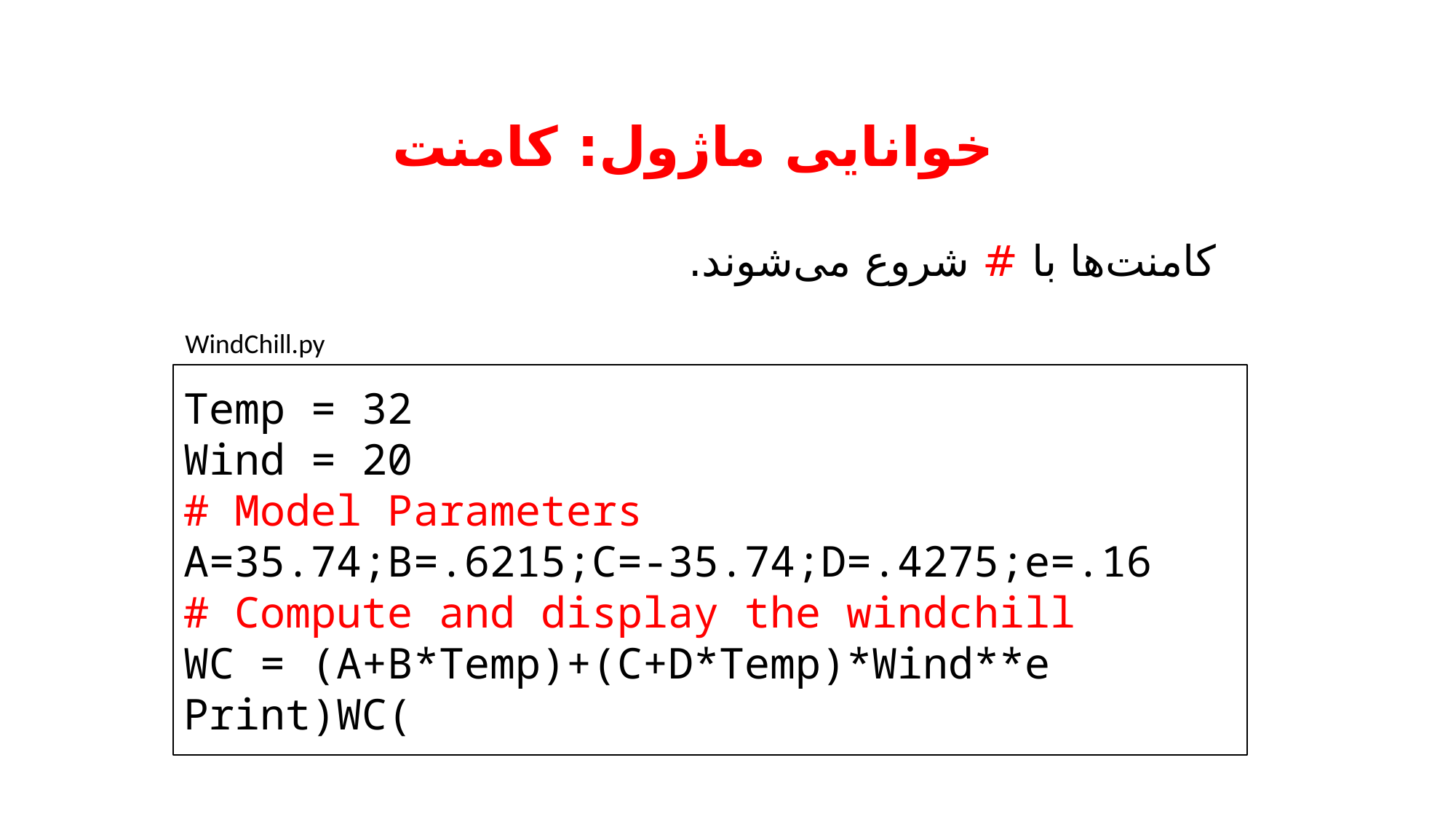

# خوانایی ماژول: کامنت
کامنت‌ها با # شروع می‌شوند.
WindChill.py
Temp = 32
Wind = 20
# Model Parameters
A=35.74;B=.6215;C=-35.74;D=.4275;e=.16
# Compute and display the windchill
WC = (A+B*Temp)+(C+D*Temp)*Wind**e
Print)WC(